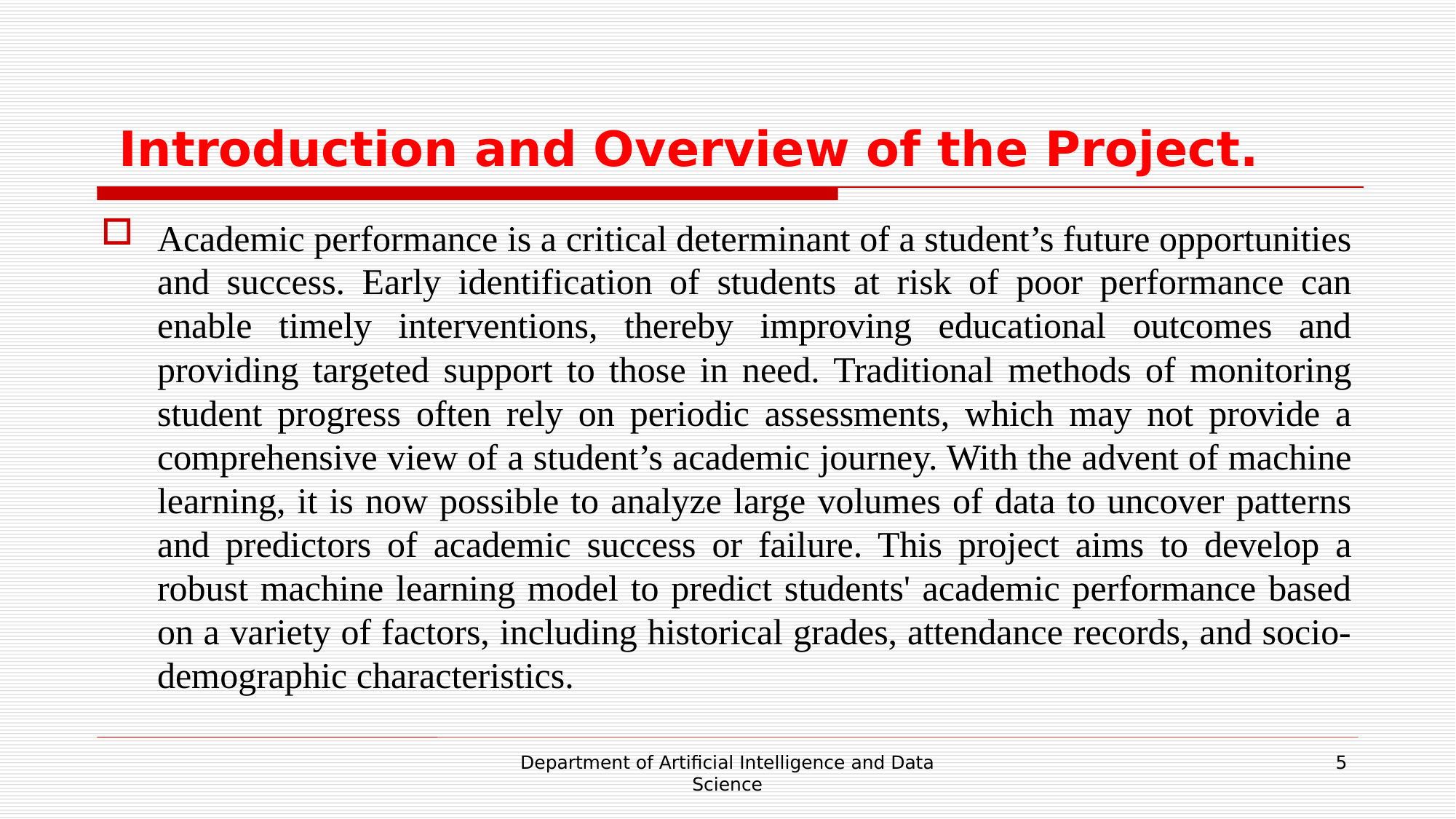

# Introduction and Overview of the Project.
Academic performance is a critical determinant of a student’s future opportunities and success. Early identification of students at risk of poor performance can enable timely interventions, thereby improving educational outcomes and providing targeted support to those in need. Traditional methods of monitoring student progress often rely on periodic assessments, which may not provide a comprehensive view of a student’s academic journey. With the advent of machine learning, it is now possible to analyze large volumes of data to uncover patterns and predictors of academic success or failure. This project aims to develop a robust machine learning model to predict students' academic performance based on a variety of factors, including historical grades, attendance records, and socio-demographic characteristics.

Department of Artificial Intelligence and Data Science
5